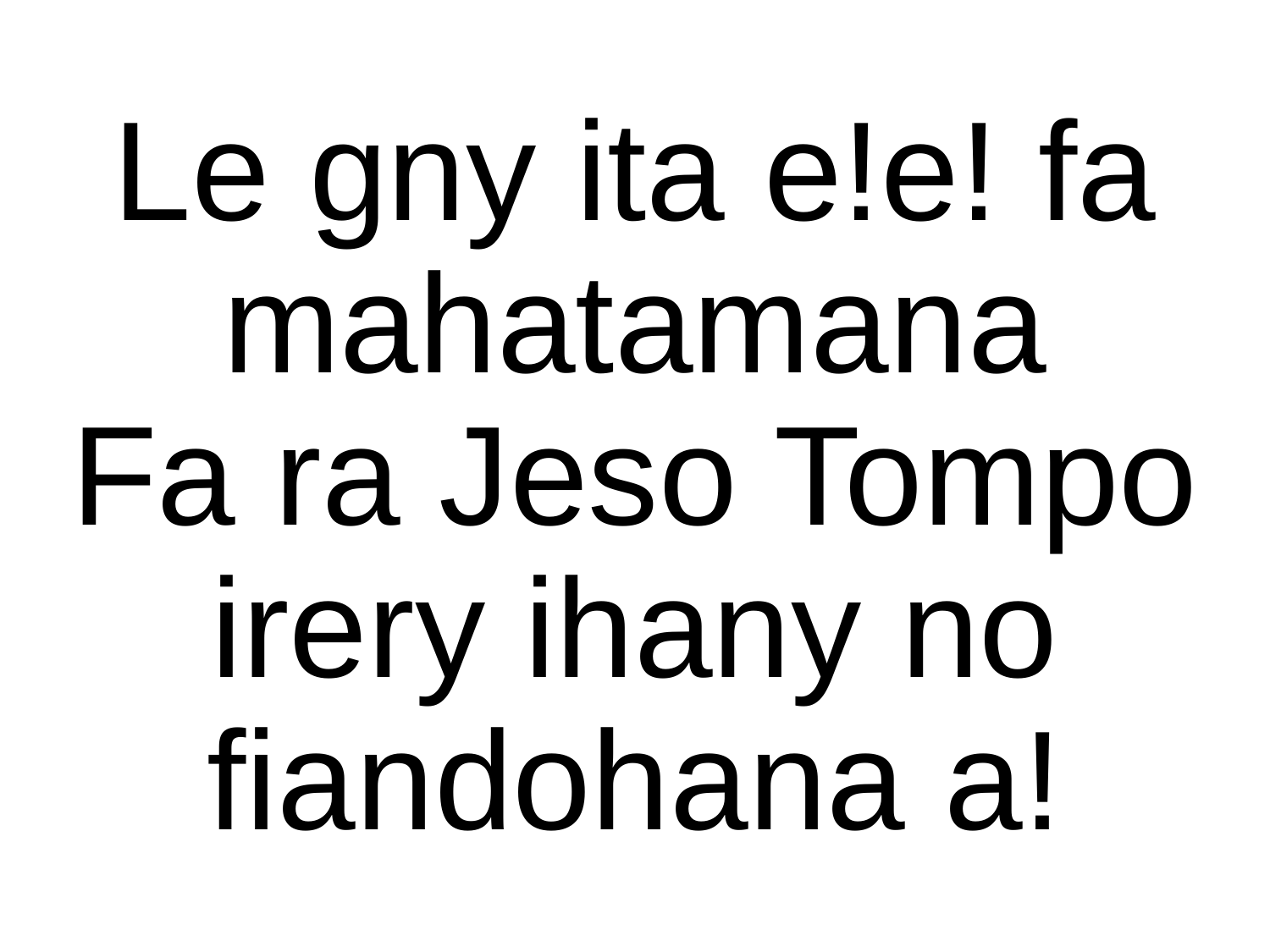

# Le gny ita e!e! fa mahatamana Fa ra Jeso Tompo irery ihany no fiandohana a!